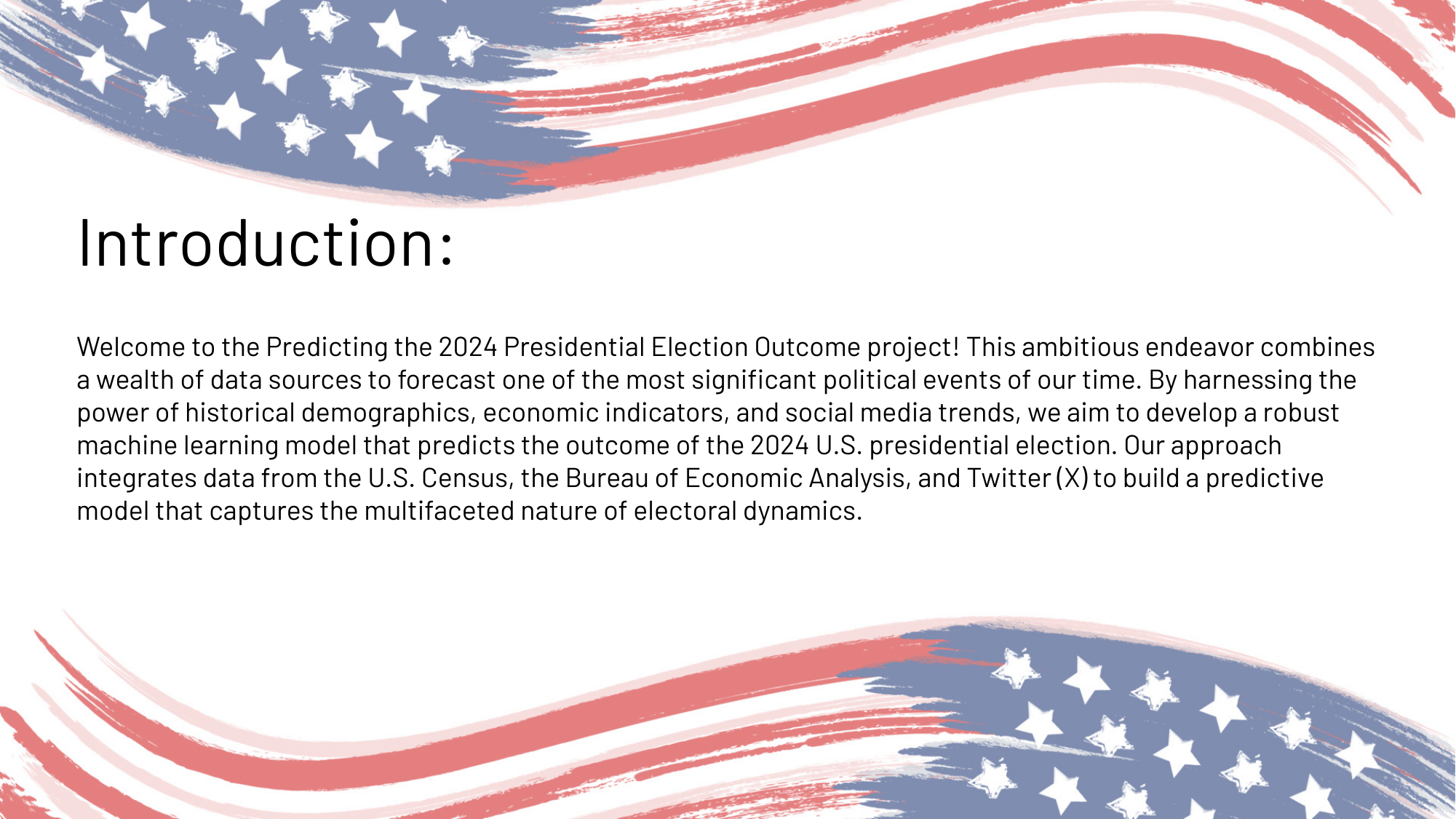

# Introduction:
Welcome to the Predicting the 2024 Presidential Election Outcome project! This ambitious endeavor combines a wealth of data sources to forecast one of the most significant political events of our time. By harnessing the power of historical demographics, economic indicators, and social media trends, we aim to develop a robust machine learning model that predicts the outcome of the 2024 U.S. presidential election. Our approach integrates data from the U.S. Census, the Bureau of Economic Analysis, and Twitter (X) to build a predictive model that captures the multifaceted nature of electoral dynamics.